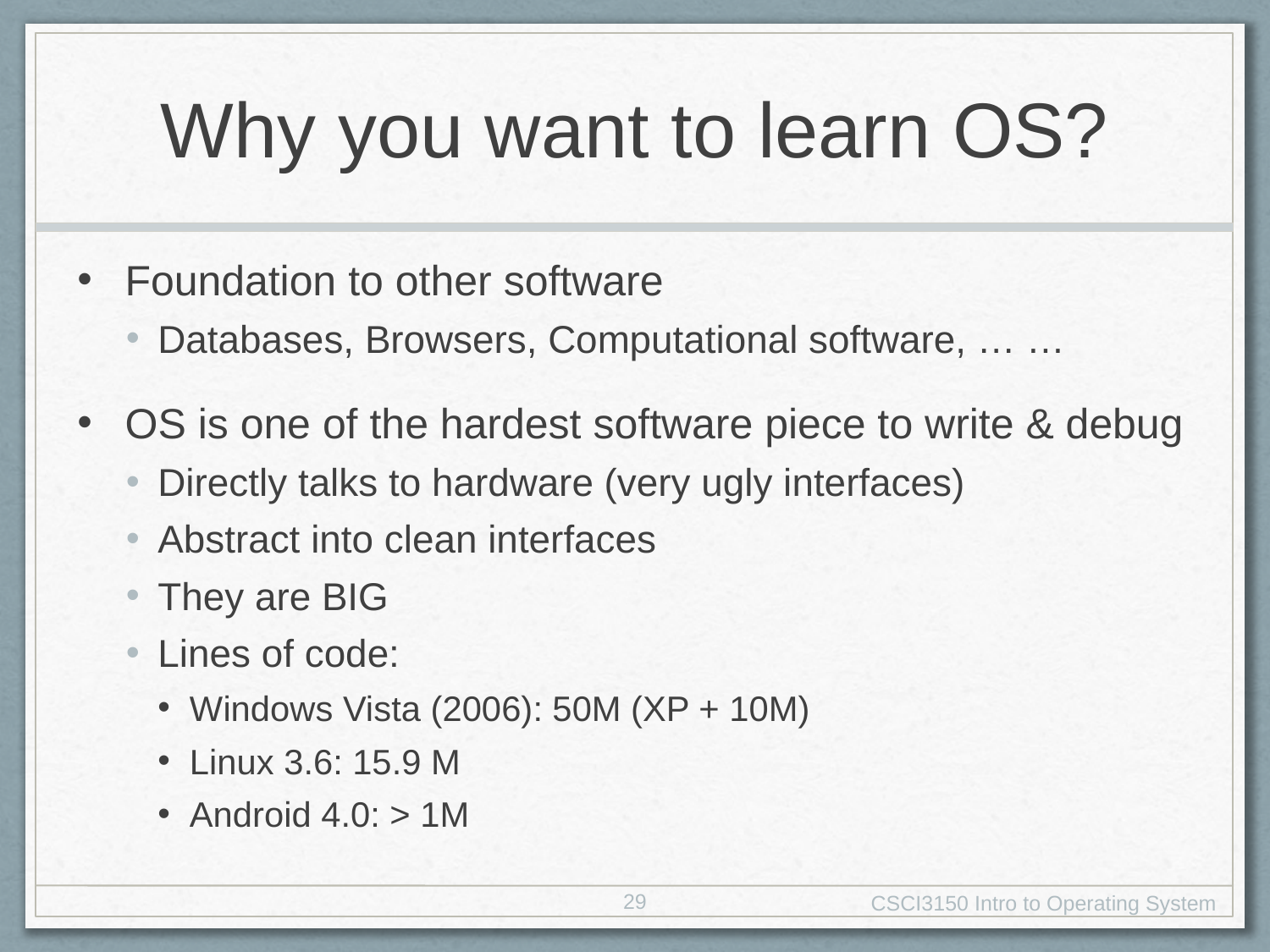

# Why you want to learn OS?
Foundation to other software
Databases, Browsers, Computational software, … …
OS is one of the hardest software piece to write & debug
Directly talks to hardware (very ugly interfaces)
Abstract into clean interfaces
They are BIG
Lines of code:
Windows Vista (2006): 50M (XP + 10M)
Linux 3.6: 15.9 M
Android 4.0: > 1M

29
CSCI3150 Intro to Operating System